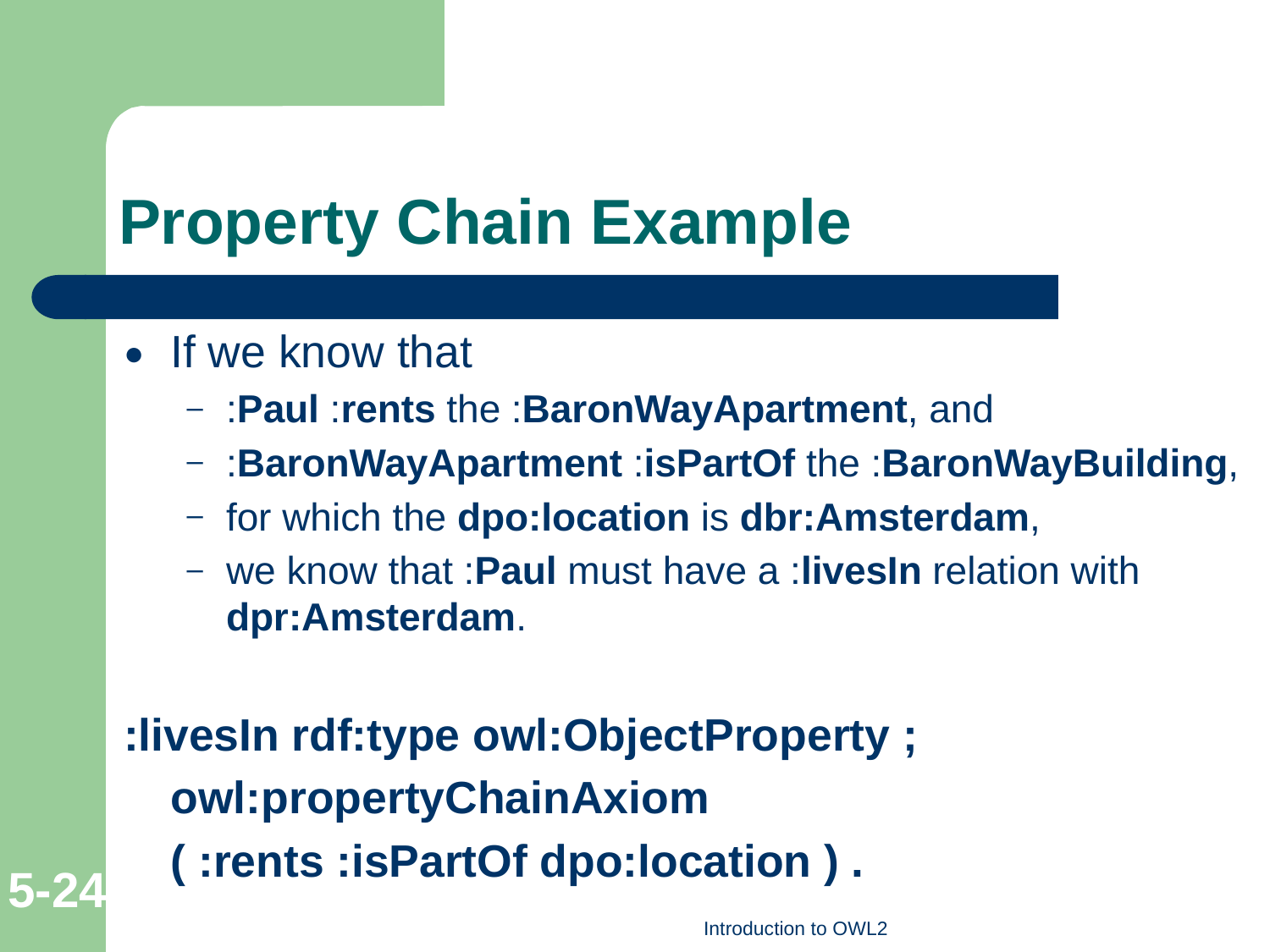

# Property Chain Example
If we know that
:Paul :rents the :BaronWayApartment, and
:BaronWayApartment :isPartOf the :BaronWayBuilding,
for which the dpo:location is dbr:Amsterdam,
we know that :Paul must have a :livesIn relation with dpr:Amsterdam.

:livesIn rdf:type owl:ObjectProperty ;
		owl:propertyChainAxiom
				( :rents :isPartOf dpo:location ) .
5-24
Introduction to OWL2